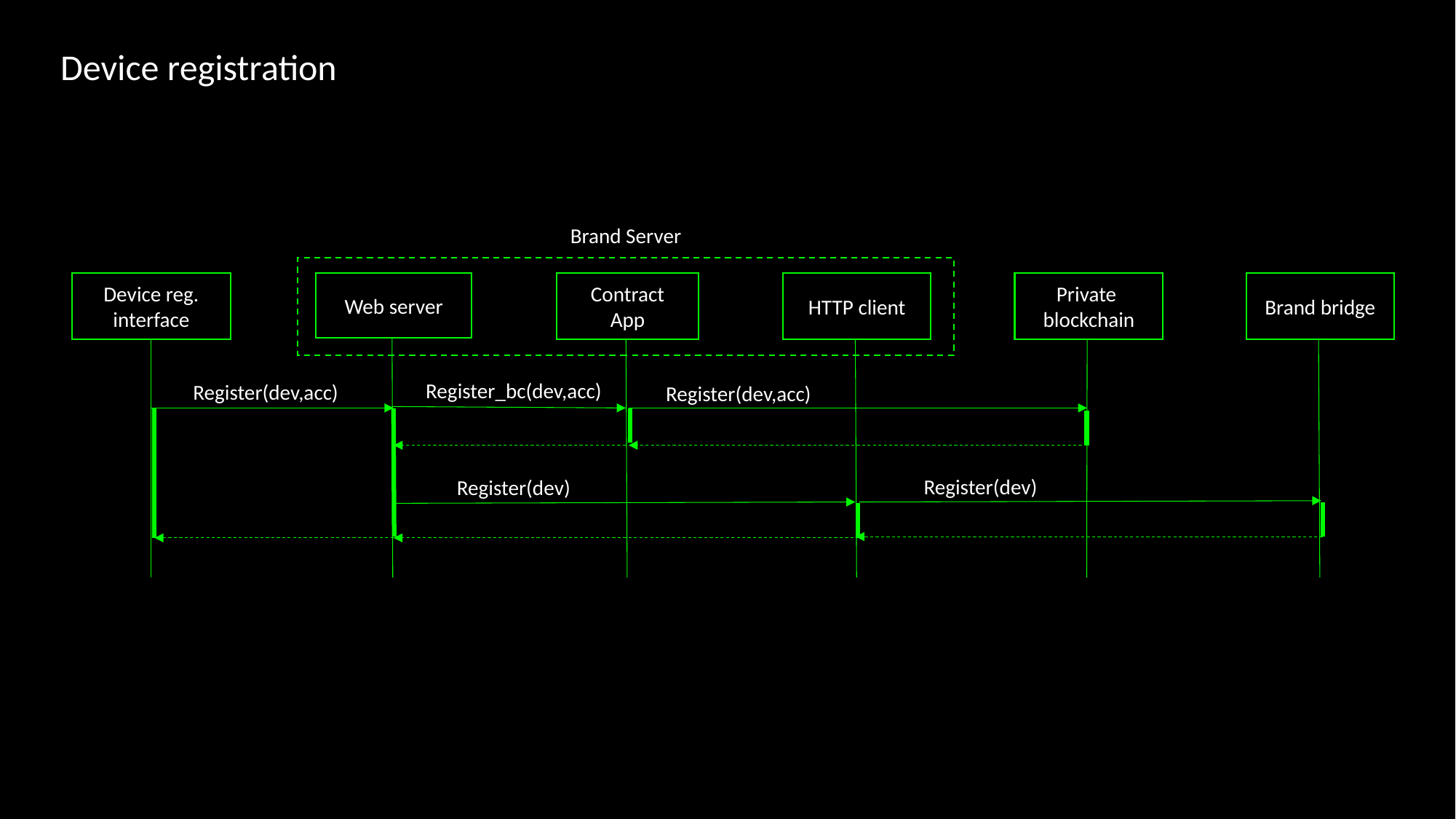

Device registration
Brand Server

Device reg. interface
Web server
Contract
App
HTTP client
Private
blockchain
Brand bridge
Register_bc(dev,acc)
Register(dev,acc)
Register(dev,acc)
Register(dev)
Register(dev)